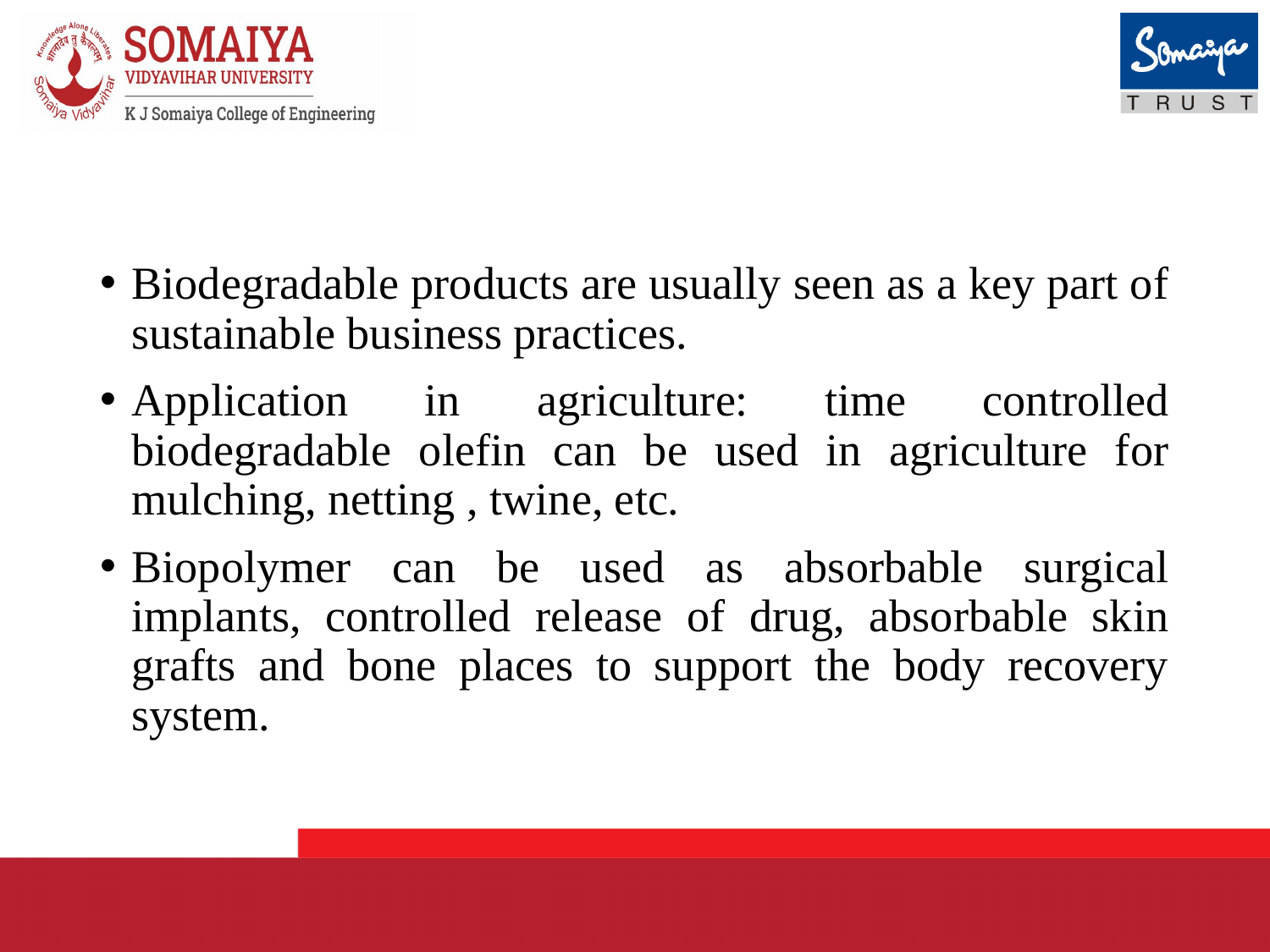

Biodegradable products are usually seen as a key part of sustainable business practices.
Application in agriculture: time controlled biodegradable olefin can be used in agriculture for mulching, netting , twine, etc.
Biopolymer can be used as absorbable surgical implants, controlled release of drug, absorbable skin grafts and bone places to support the body recovery system.